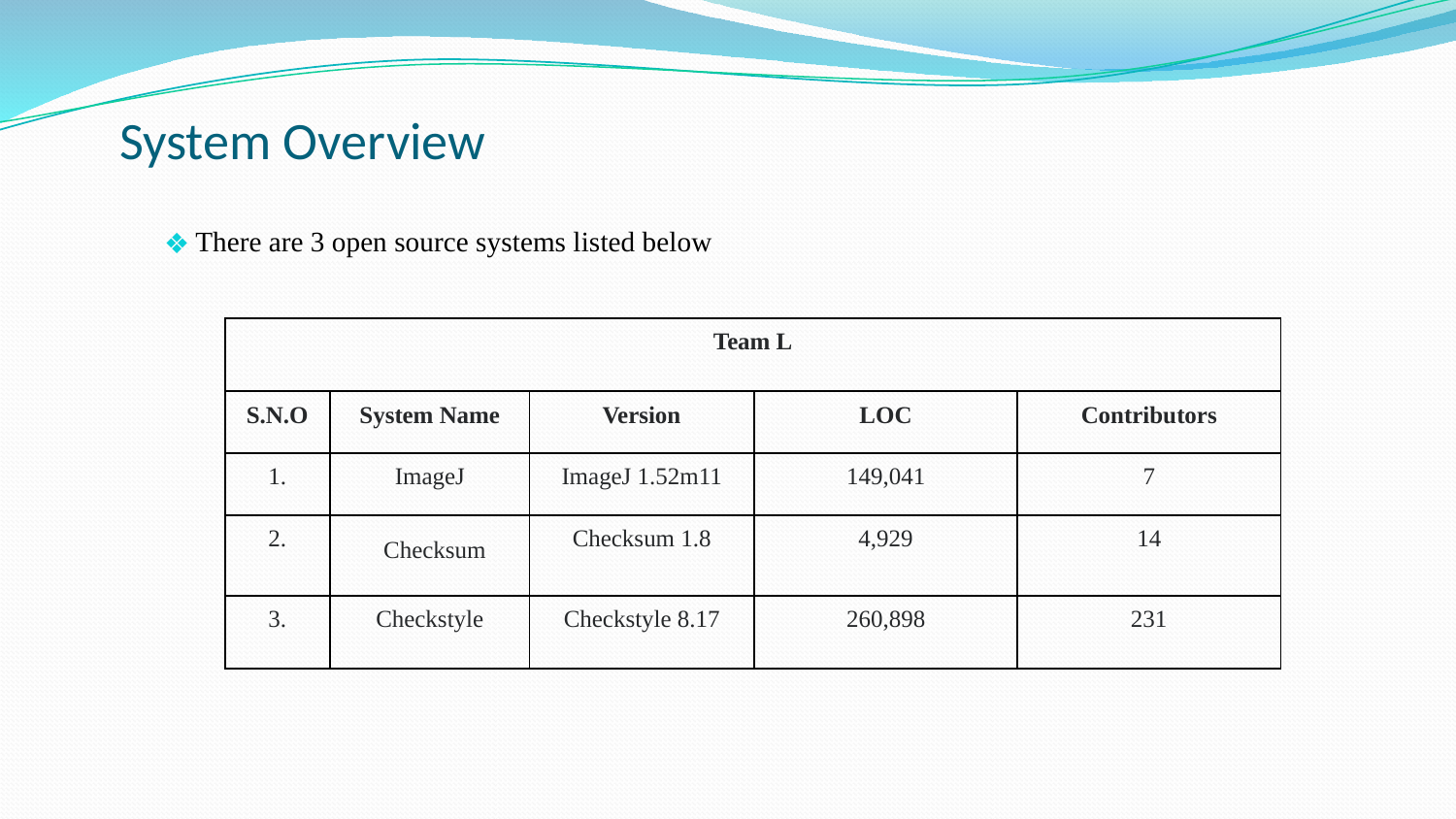

# System Overview
There are 3 open source systems listed below

| Team L |  |  |  |  |
| --- | --- | --- | --- | --- |
| S.N.O | System Name | Version | LOC | Contributors |
| 1. | ImageJ | ImageJ 1.52m11 | 149,041 | 7 |
| 2. | Checksum | Checksum 1.8 | 4,929 | 14 |
| 3. | Checkstyle | Checkstyle 8.17 | 260,898 | 231 |